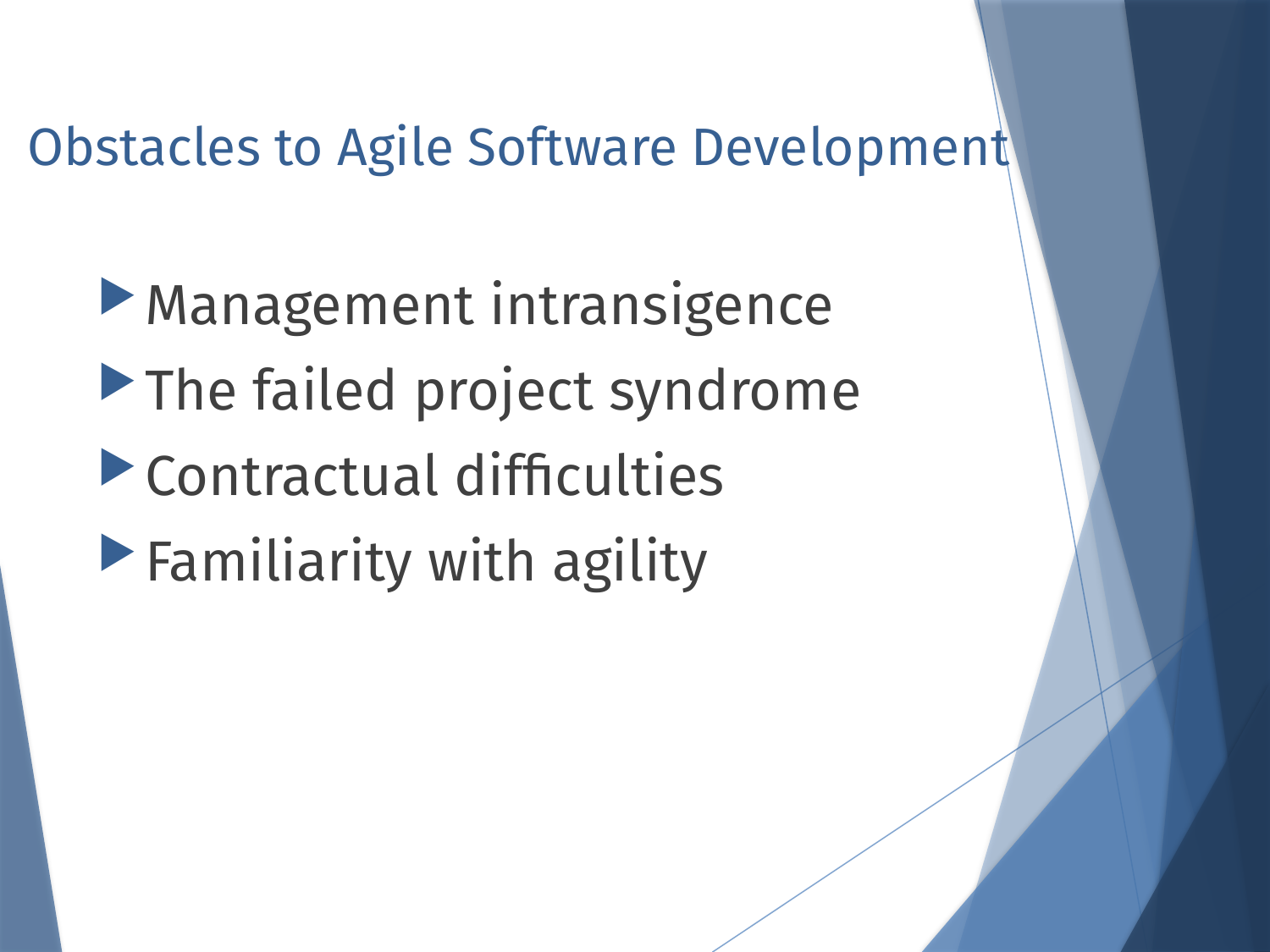

# Obstacles to Agile Software Development

Management intransigence
The failed project syndrome
Contractual difficulties
Familiarity with agility